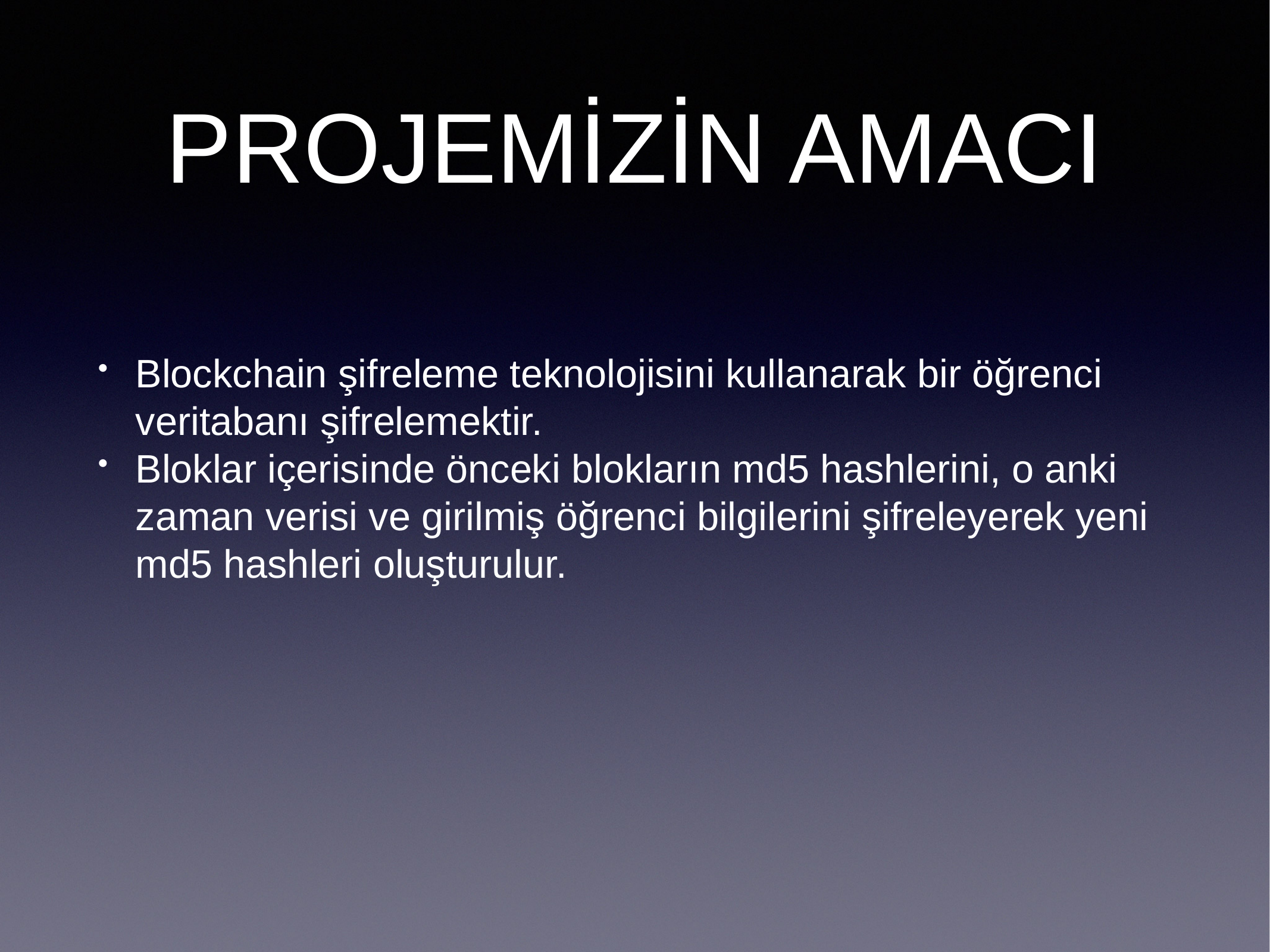

# PROJEMİZİN AMACI

Blockchain şifreleme teknolojisini kullanarak bir öğrenci veritabanı şifrelemektir.
Bloklar içerisinde önceki blokların md5 hashlerini, o anki zaman verisi ve girilmiş öğrenci bilgilerini şifreleyerek yeni md5 hashleri oluşturulur.